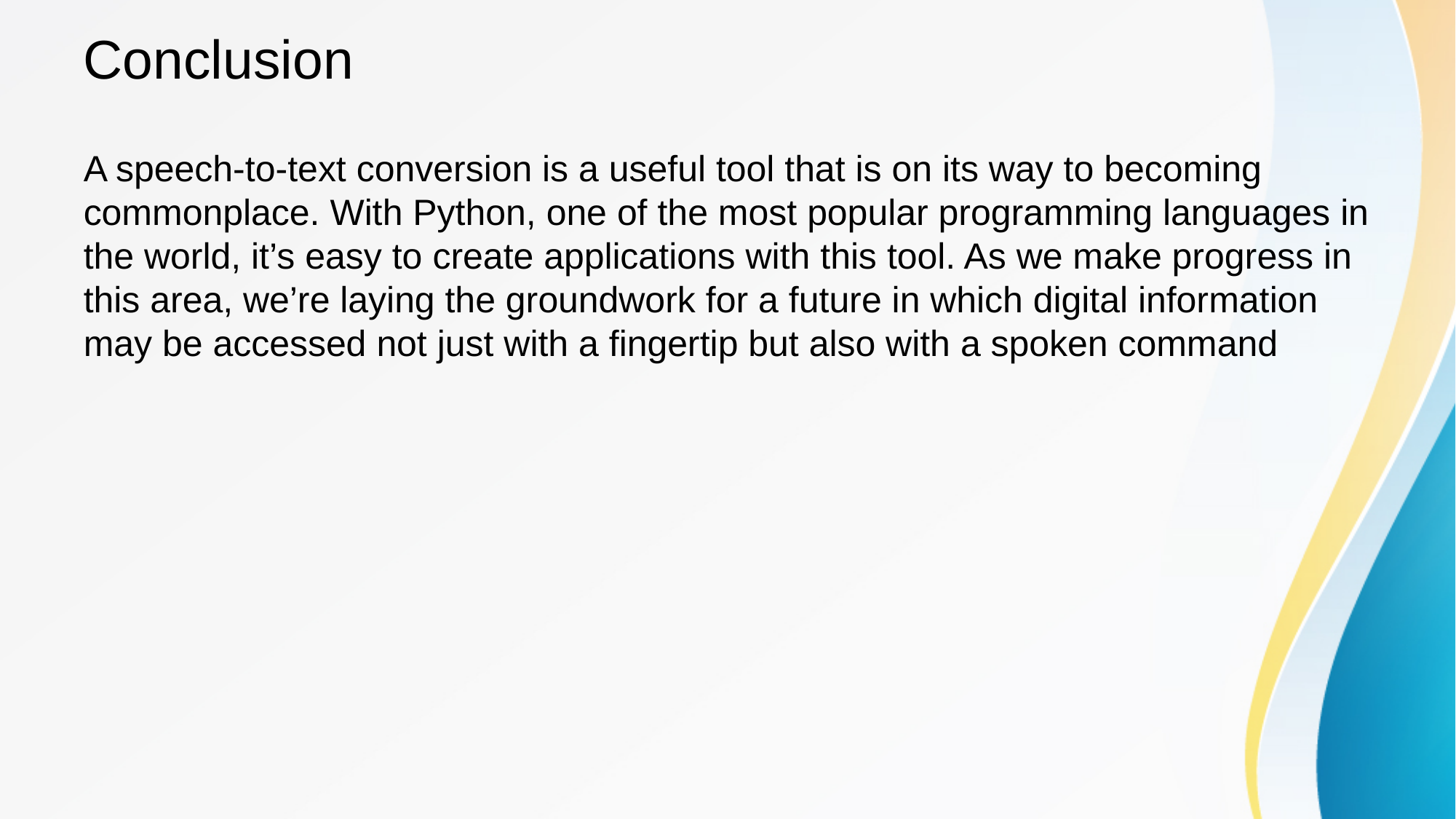

# Conclusion
A speech-to-text conversion is a useful tool that is on its way to becoming commonplace. With Python, one of the most popular programming languages in the world, it’s easy to create applications with this tool. As we make progress in this area, we’re laying the groundwork for a future in which digital information may be accessed not just with a fingertip but also with a spoken command